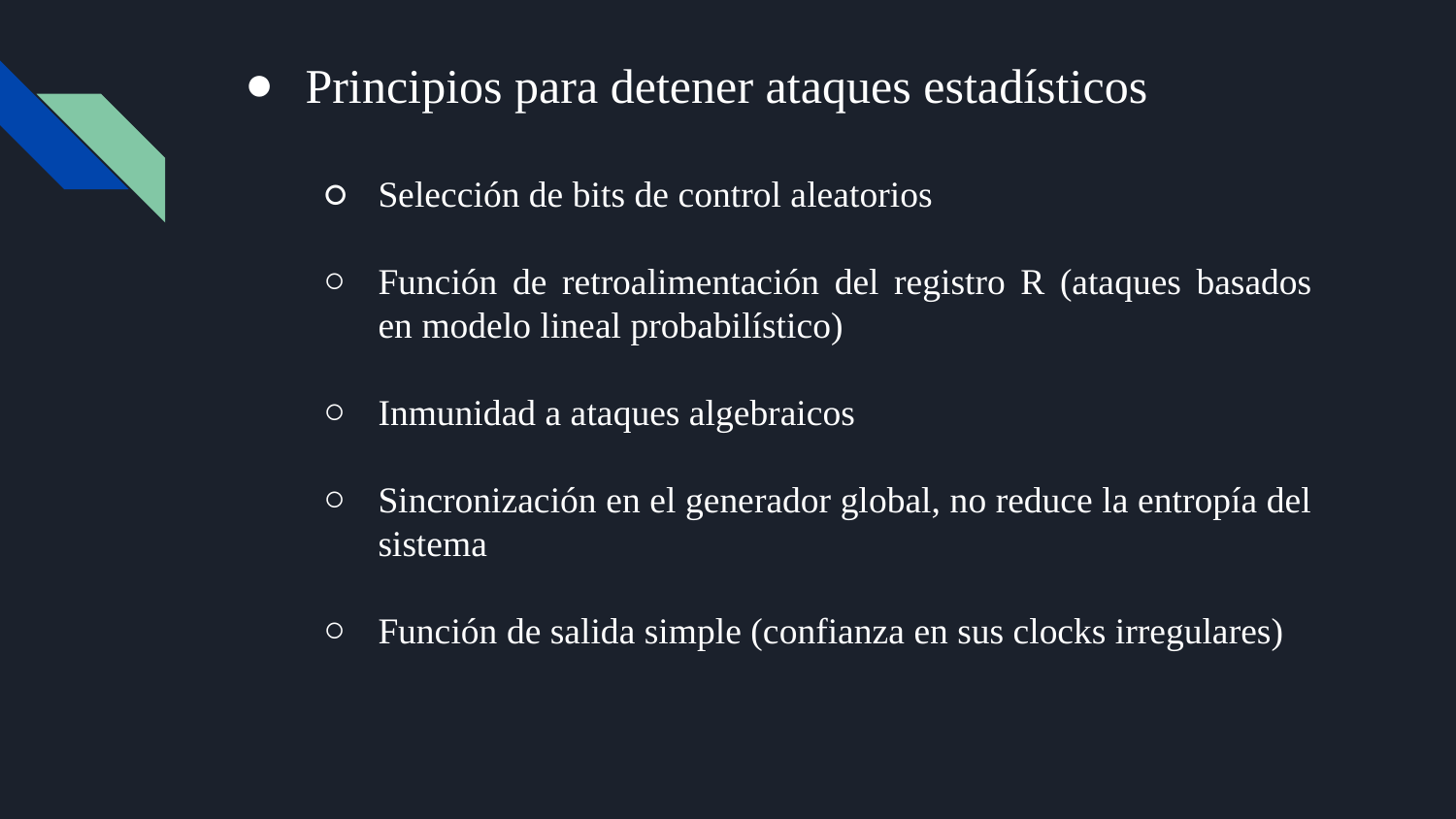

Principios para detener ataques estadísticos

Selección de bits de control aleatorios

Función de retroalimentación del registro R (ataques basados en modelo lineal probabilístico)

Inmunidad a ataques algebraicos

Sincronización en el generador global, no reduce la entropía del sistema

Función de salida simple (confianza en sus clocks irregulares)